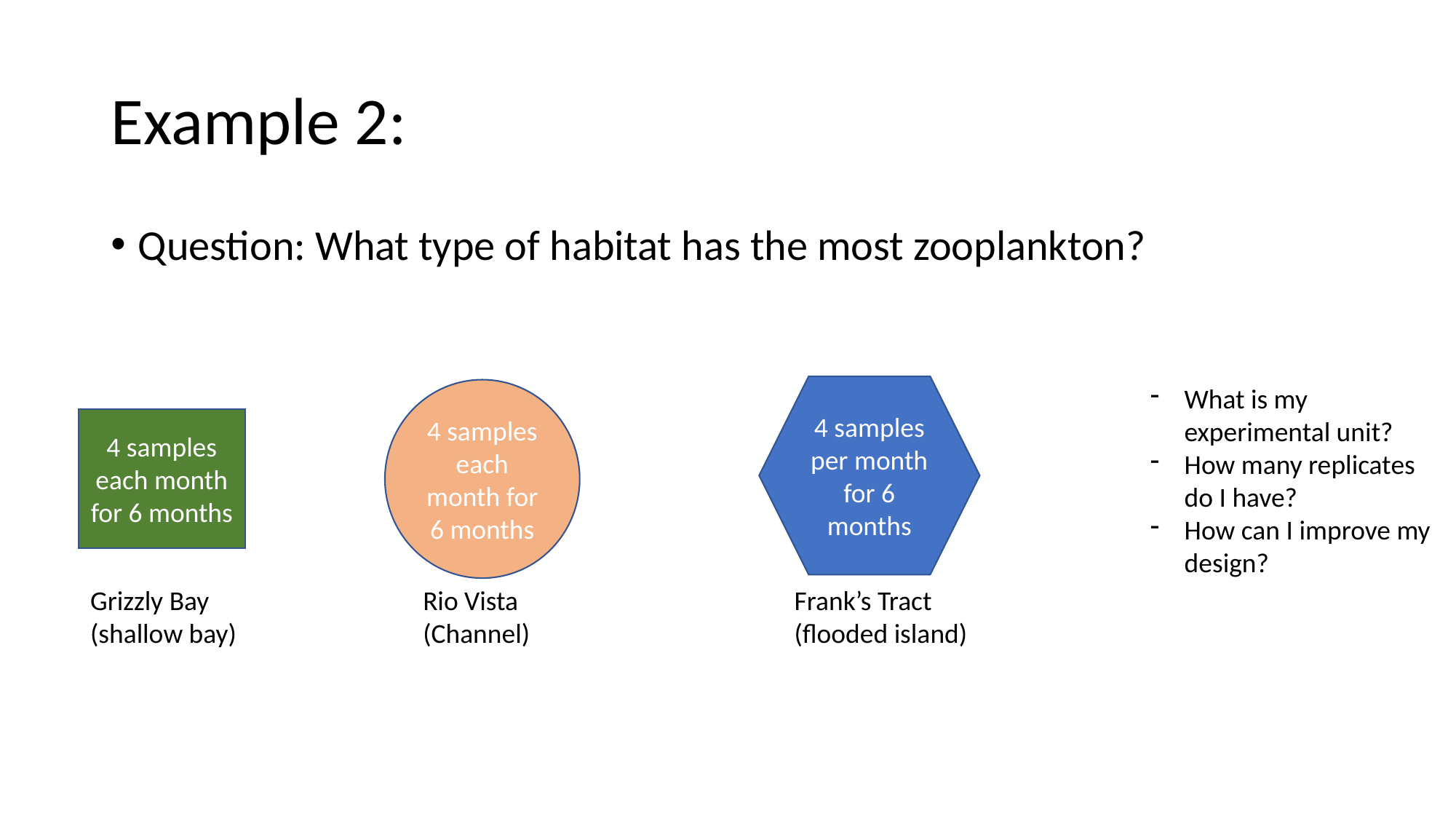

# Example 2:
Question: What type of habitat has the most zooplankton?
4 samples per month for 6 months
What is my experimental unit?
How many replicates do I have?
How can I improve my design?

4 samples each month for 6 months
4 samples each month for 6 months
Frank’s Tract
(flooded island)
Grizzly Bay
(shallow bay)
Rio Vista
(Channel)